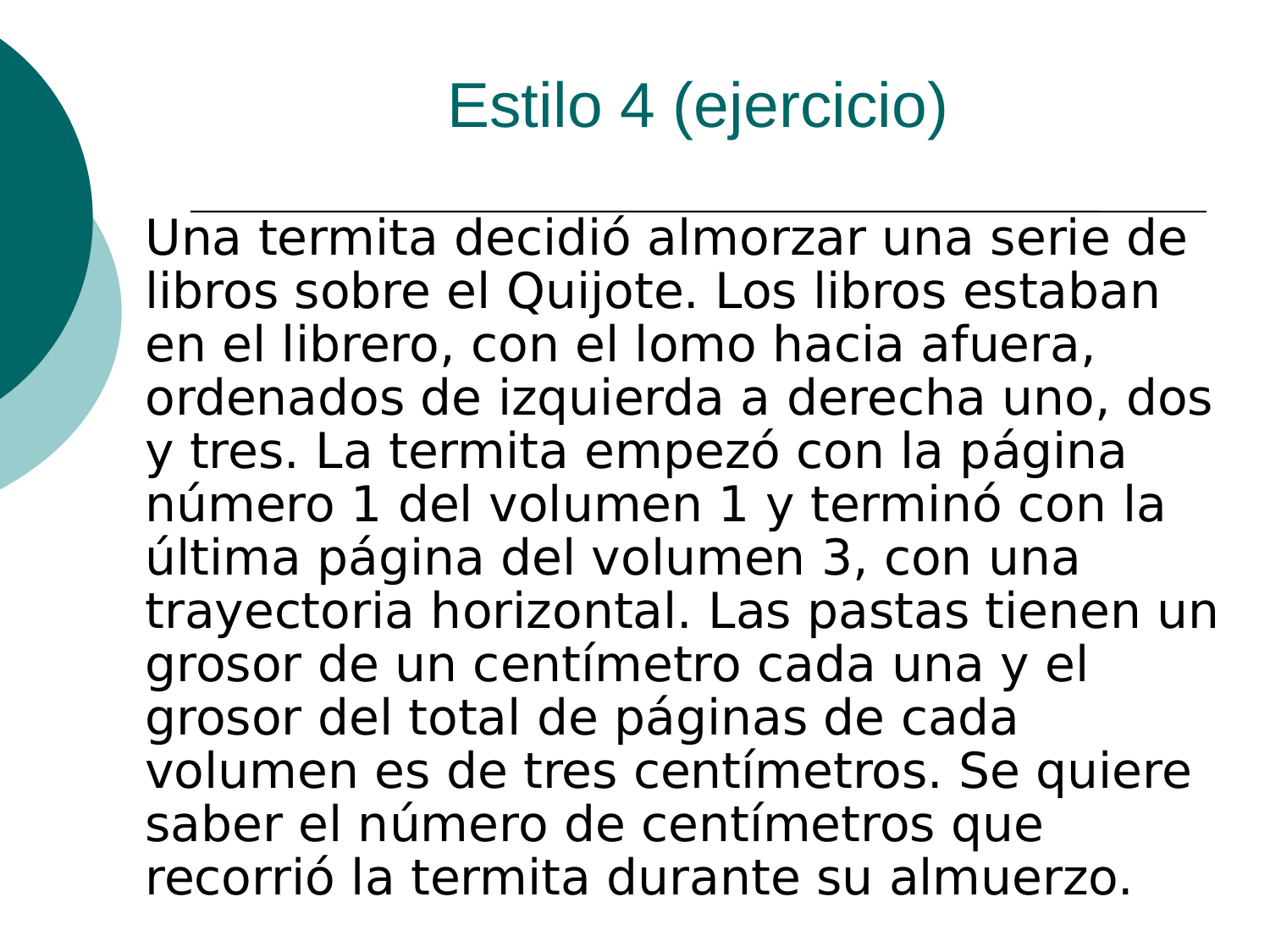

# Estilo 4 (ejercicio)
	Una termita decidió almorzar una serie de libros sobre el Quijote. Los libros estaban en el librero, con el lomo hacia afuera, ordenados de izquierda a derecha uno, dos y tres. La termita empezó con la página número 1 del volumen 1 y terminó con la última página del volumen 3, con una trayectoria horizontal. Las pastas tienen un grosor de un centímetro cada una y el grosor del total de páginas de cada volumen es de tres centímetros. Se quiere saber el número de centímetros que recorrió la termita durante su almuerzo.